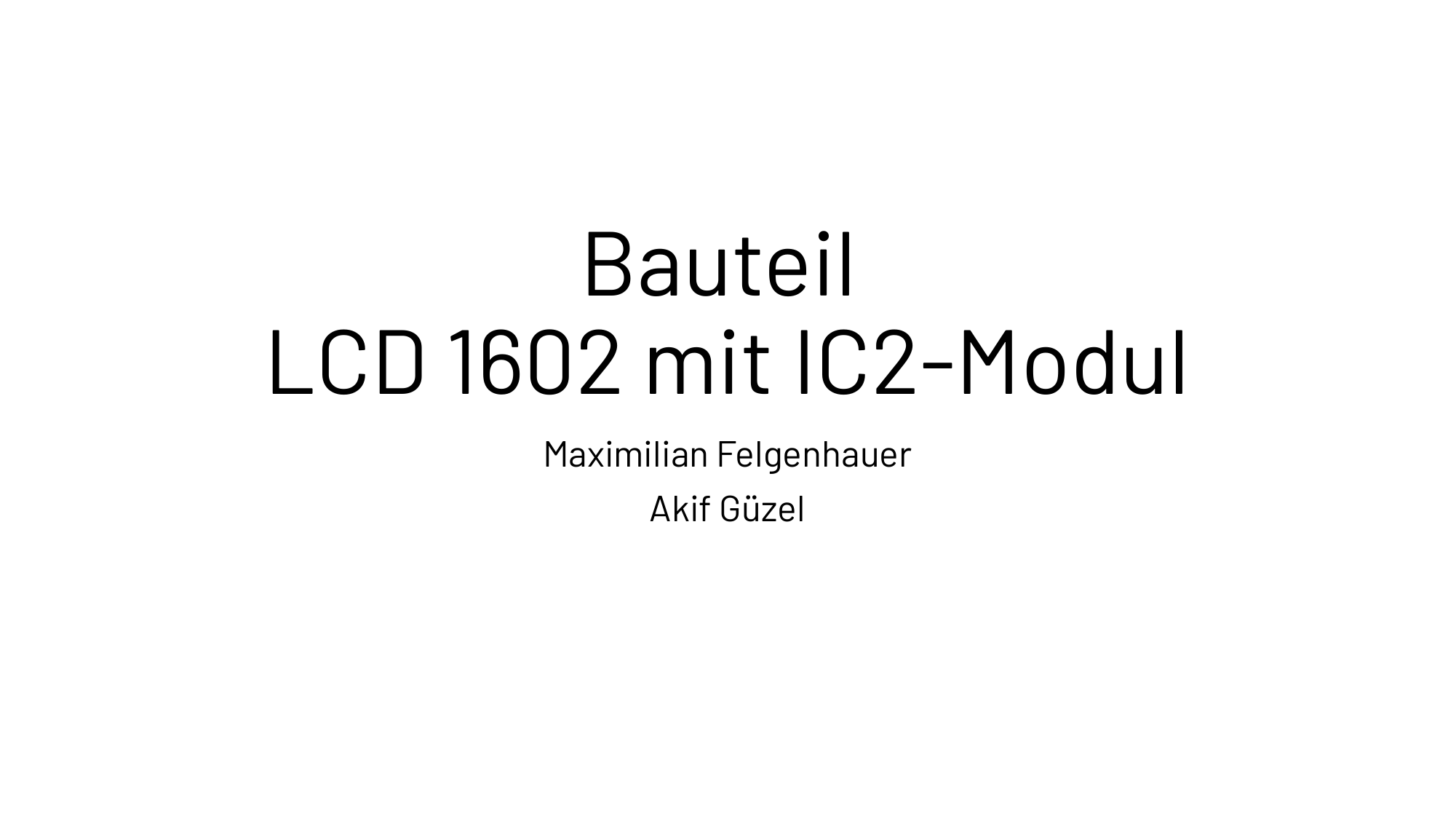

# Bauteil LCD 1602 mit IC2-Modul
Maximilian Felgenhauer
Akif Güzel